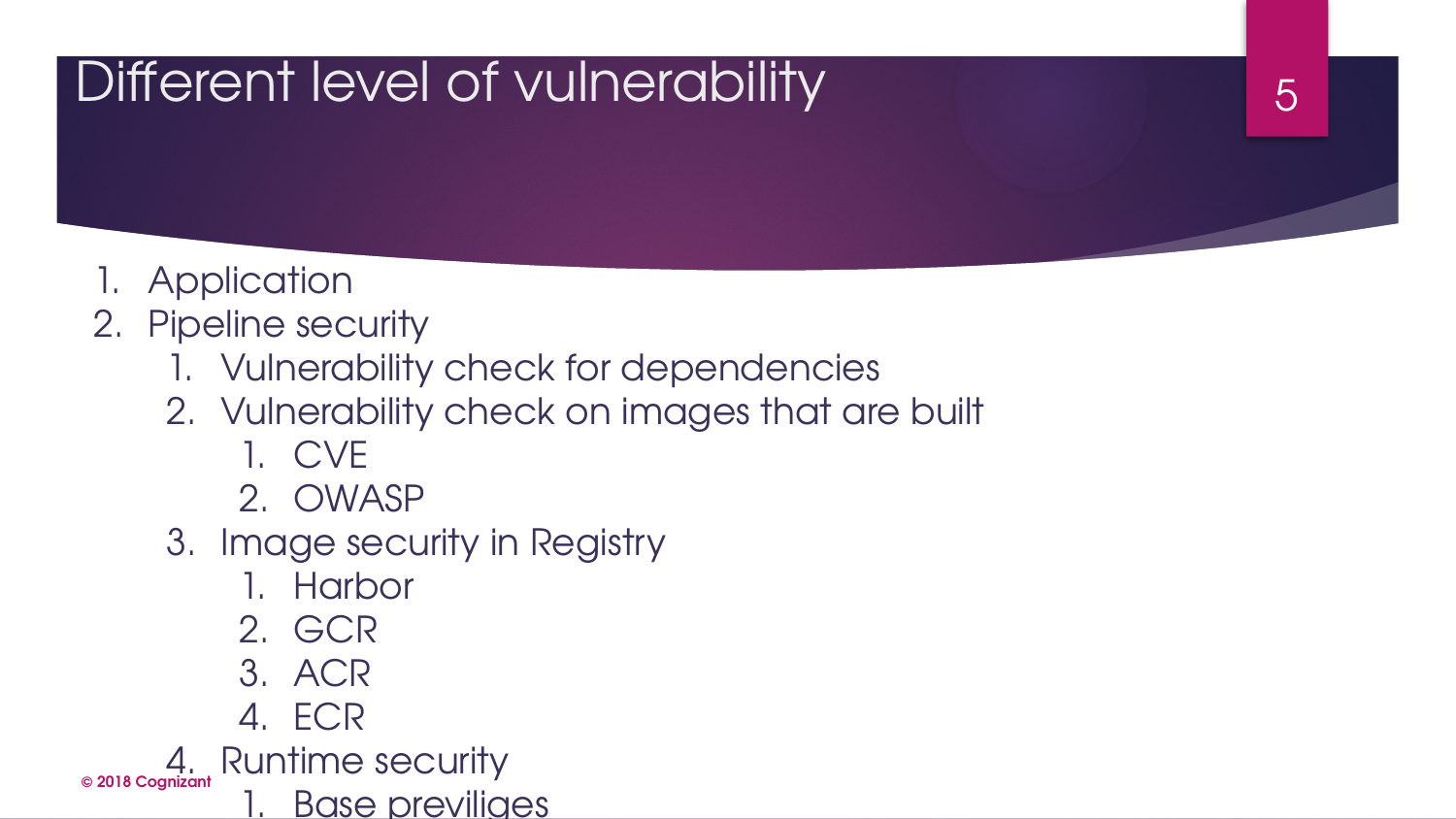

5
# Different level of vulnerability
Application
Pipeline security
Vulnerability check for dependencies
Vulnerability check on images that are built
CVE
OWASP
Image security in Registry
Harbor
GCR
ACR
ECR
Runtime security
Base previliges
TLS security
Monitoring runtime security breaches
Over resource utilization
Secondary services accessed by app in container

© 2018 Cognizant